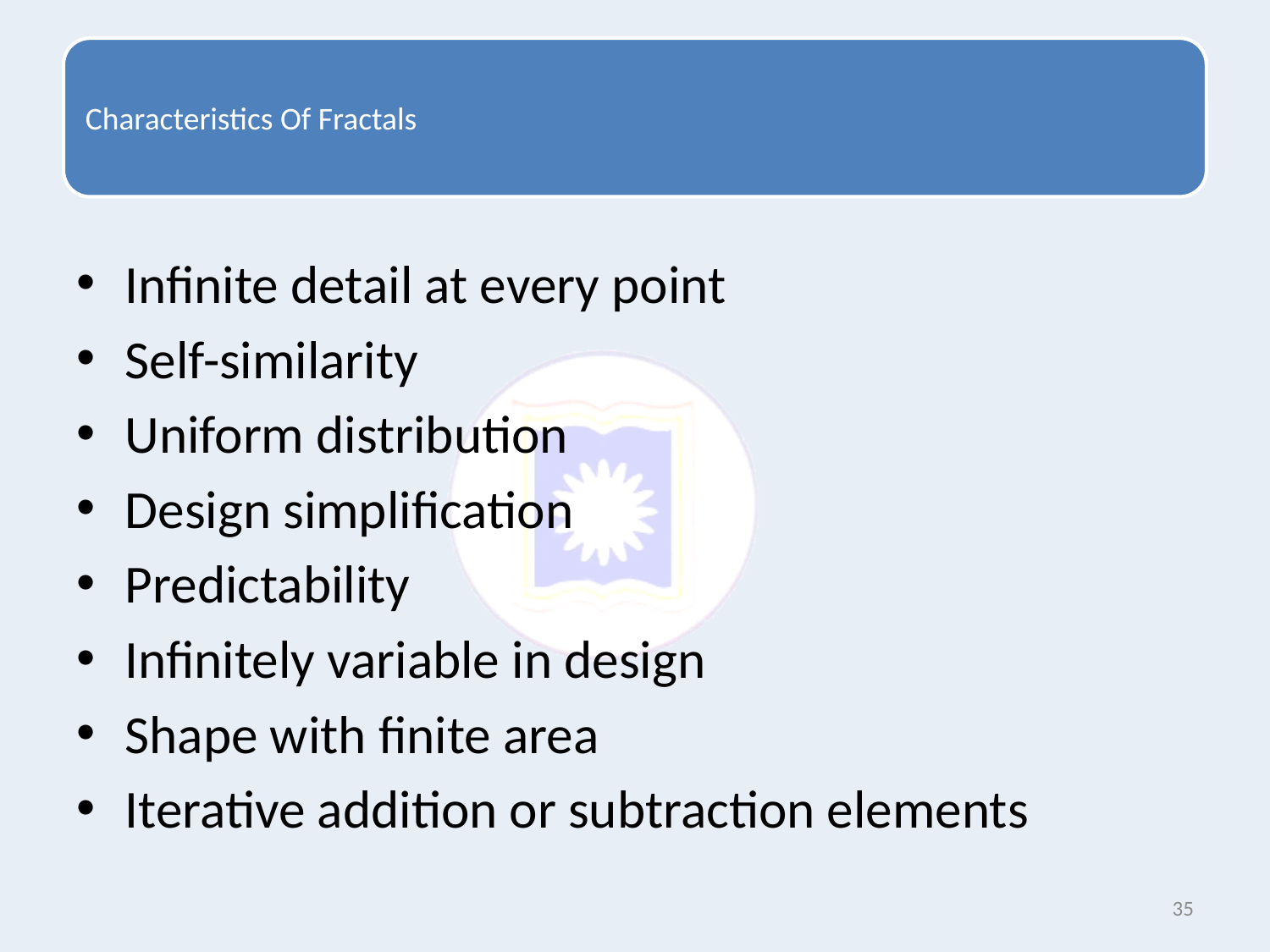

Characteristics Of Fractals
Infinite detail at every point
Self-similarity
Uniform distribution
Design simplification
Predictability
Infinitely variable in design
Shape with finite area
Iterative addition or subtraction elements
35